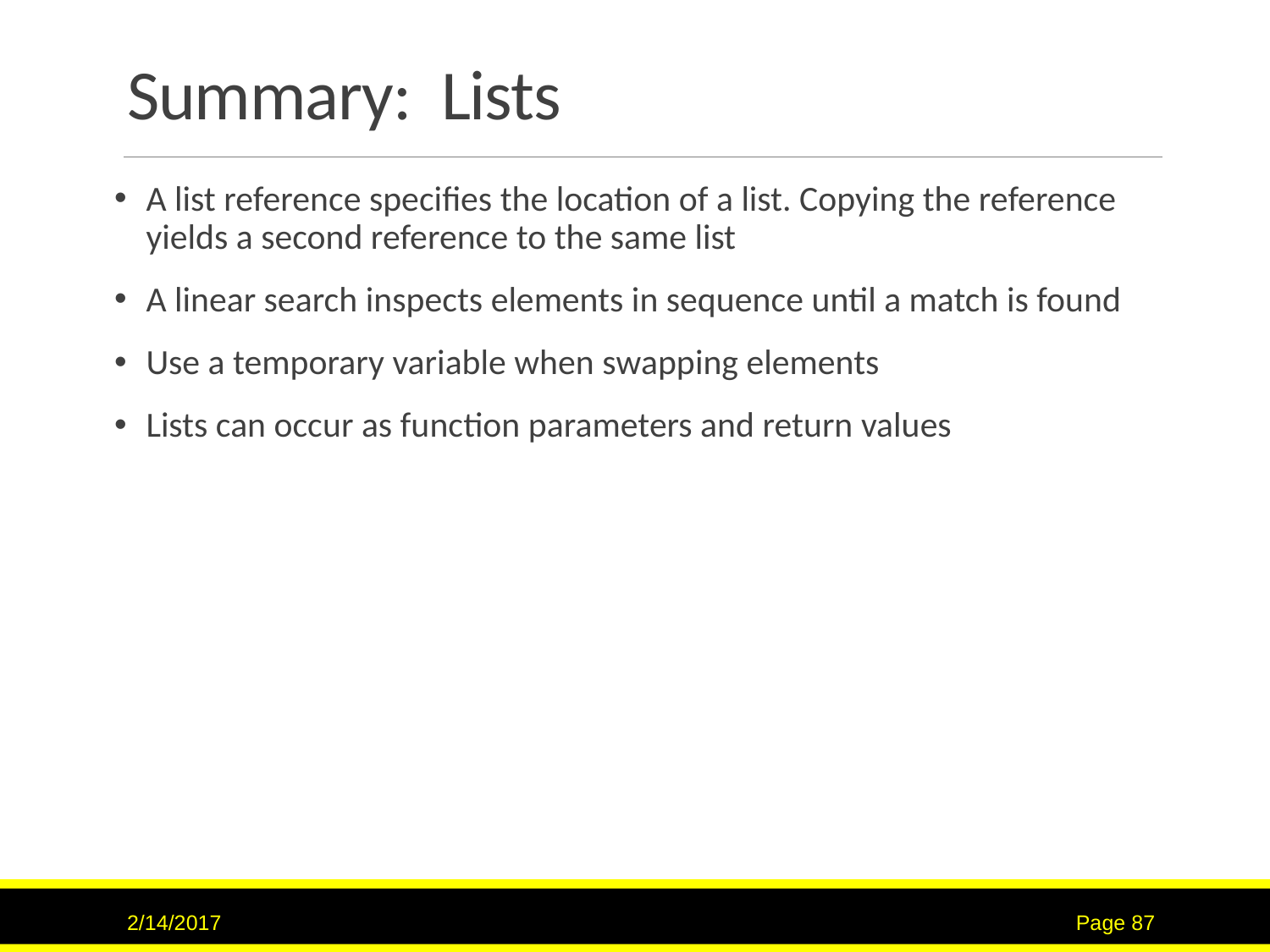

# Summary:  Lists
A list reference specifies the location of a list. Copying the reference yields a second reference to the same list
A linear search inspects elements in sequence until a match is found
Use a temporary variable when swapping elements
Lists can occur as function parameters and return values
2/14/2017
Page 87